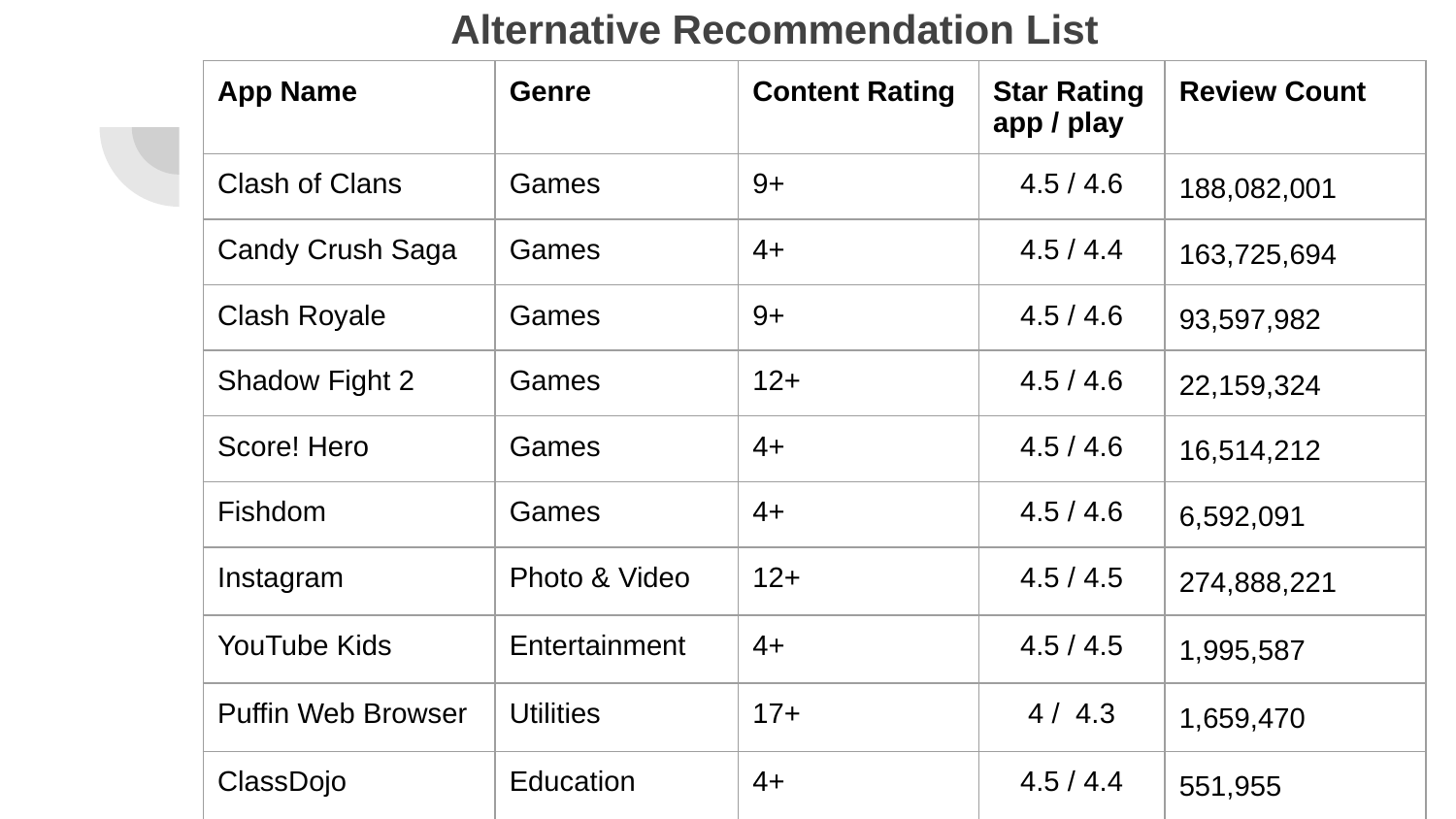

# Alternative Recommendation List
| App Name | Genre | Content Rating | Star Rating app / play | Review Count |
| --- | --- | --- | --- | --- |
| Clash of Clans | Games | 9+ | 4.5 / 4.6 | 188,082,001 |
| Candy Crush Saga | Games | 4+ | 4.5 / 4.4 | 163,725,694 |
| Clash Royale | Games | 9+ | 4.5 / 4.6 | 93,597,982 |
| Shadow Fight 2 | Games | 12+ | 4.5 / 4.6 | 22,159,324 |
| Score! Hero | Games | 4+ | 4.5 / 4.6 | 16,514,212 |
| Fishdom | Games | 4+ | 4.5 / 4.6 | 6,592,091 |
| Instagram | Photo & Video | 12+ | 4.5 / 4.5 | 274,888,221 |
| YouTube Kids | Entertainment | 4+ | 4.5 / 4.5 | 1,995,587 |
| Puffin Web Browser | Utilities | 17+ | 4 / 4.3 | 1,659,470 |
| ClassDojo | Education | 4+ | 4.5 / 4.4 | 551,955 |